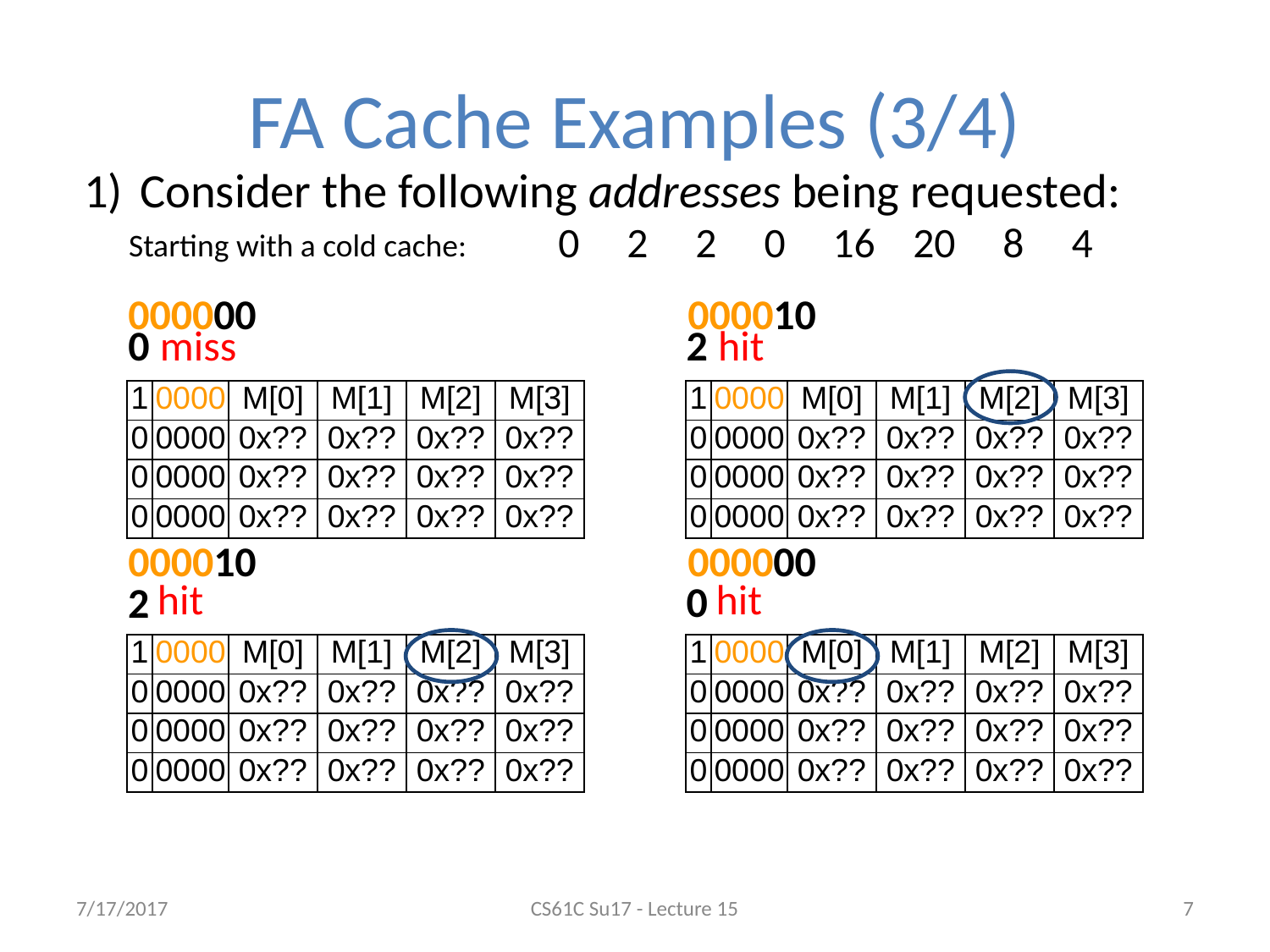

# FA Cache Examples (3/4)
Consider the following addresses being requested:
                                       0     2     2     0     16    20     8     4

Starting with a cold cache:
000000
000010
2
hit
0
miss

| 1 | 0000 | M[0] | M[1] | M[2] | M[3] |
| --- | --- | --- | --- | --- | --- |
| 0 | 0000 | 0x?? | 0x?? | 0x?? | 0x?? |
| 0 | 0000 | 0x?? | 0x?? | 0x?? | 0x?? |
| 0 | 0000 | 0x?? | 0x?? | 0x?? | 0x?? |
| 1 | 0000 | M[0] | M[1] | M[2] | M[3] |
| --- | --- | --- | --- | --- | --- |
| 0 | 0000 | 0x?? | 0x?? | 0x?? | 0x?? |
| 0 | 0000 | 0x?? | 0x?? | 0x?? | 0x?? |
| 0 | 0000 | 0x?? | 0x?? | 0x?? | 0x?? |
000010
000000
hit
hit
0
2

| 1 | 0000 | M[0] | M[1] | M[2] | M[3] |
| --- | --- | --- | --- | --- | --- |
| 0 | 0000 | 0x?? | 0x?? | 0x?? | 0x?? |
| 0 | 0000 | 0x?? | 0x?? | 0x?? | 0x?? |
| 0 | 0000 | 0x?? | 0x?? | 0x?? | 0x?? |
| 1 | 0000 | M[0] | M[1] | M[2] | M[3] |
| --- | --- | --- | --- | --- | --- |
| 0 | 0000 | 0x?? | 0x?? | 0x?? | 0x?? |
| 0 | 0000 | 0x?? | 0x?? | 0x?? | 0x?? |
| 0 | 0000 | 0x?? | 0x?? | 0x?? | 0x?? |
7/17/2017
CS61C Su17 - Lecture 15
7